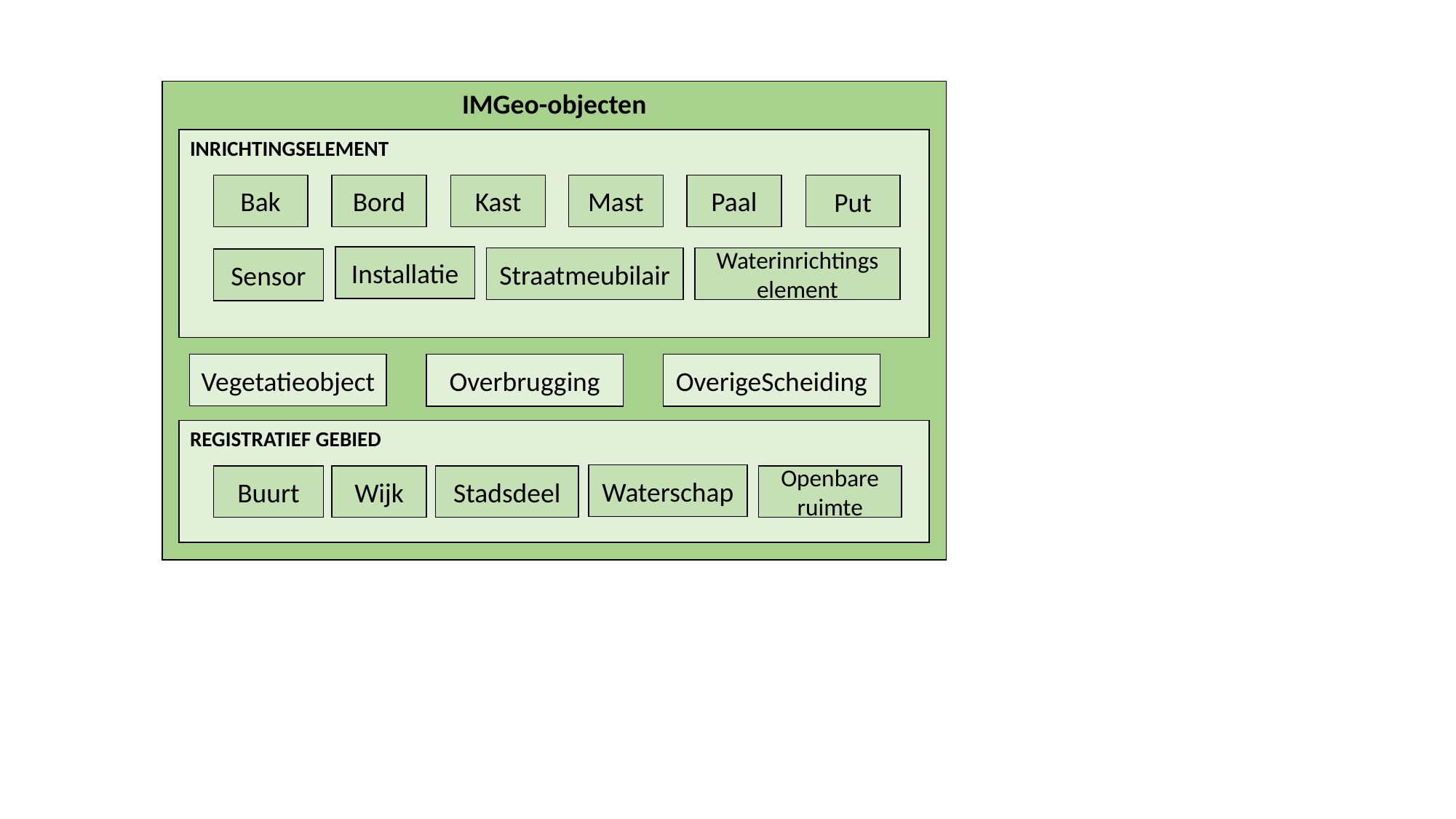

IMGeo-objecten
INRICHTINGSELEMENT
Bak
Bord
Kast
Mast
Paal
Put
Installatie
Straatmeubilair
Waterinrichtings element
Sensor
Vegetatieobject
OverigeScheiding
Overbrugging
REGISTRATIEF GEBIED
Waterschap
Buurt
Wijk
Stadsdeel
Openbare ruimte